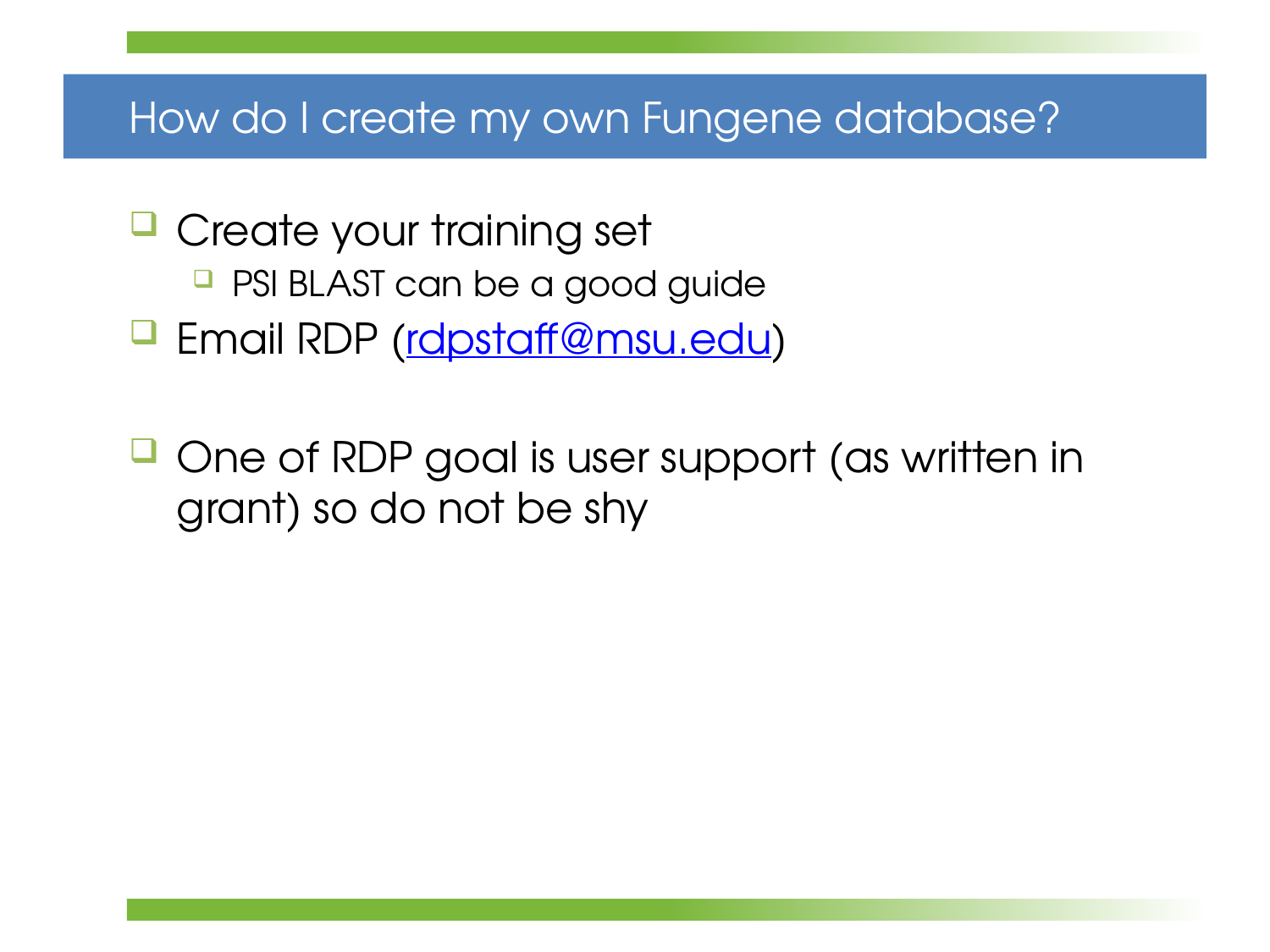

# How do I create my own Fungene database?
Create your training set
PSI BLAST can be a good guide
Email RDP (rdpstaff@msu.edu)

One of RDP goal is user support (as written in grant) so do not be shy